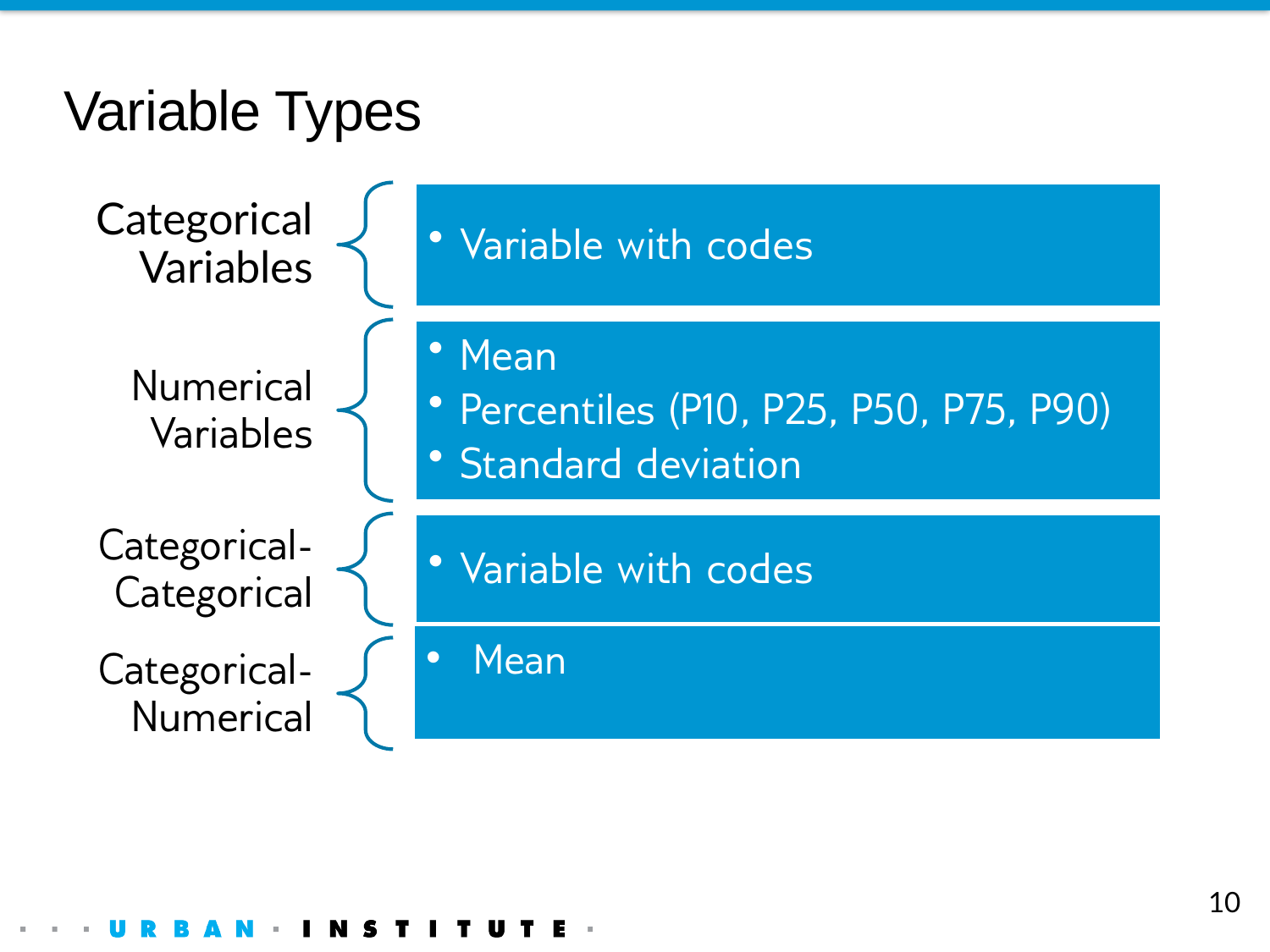

# Variable Types
Categorical Variables
Variable with codes
Numerical Variables
Mean
Percentiles (P10, P25, P50, P75, P90)
Standard deviation
Categorical-Categorical
Variable with codes
Categorical-Numerical
Mean

10